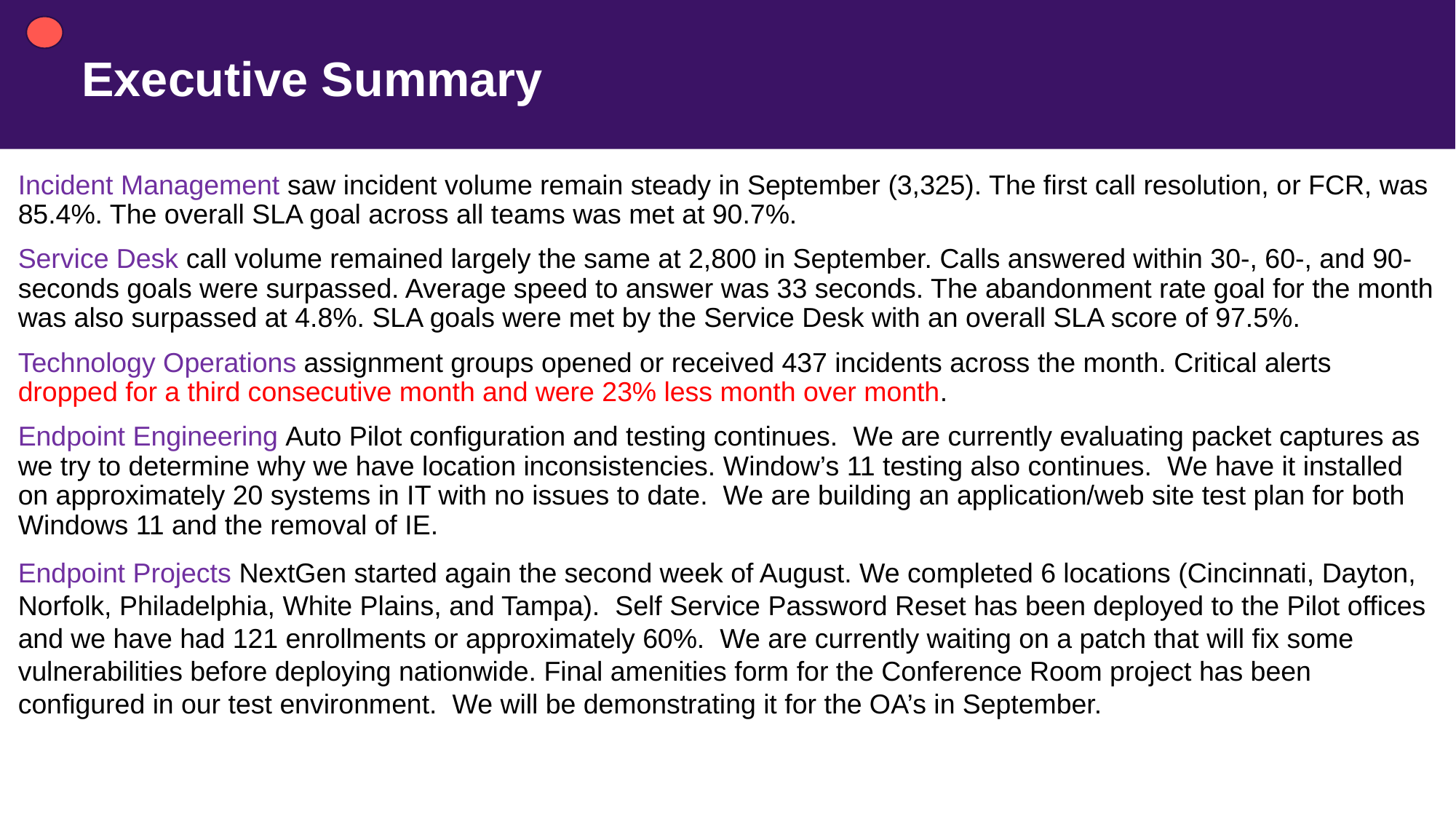

# Executive Summary
Incident Management saw incident volume remain steady in September (3,325). The first call resolution, or FCR, was 85.4%. The overall SLA goal across all teams was met at 90.7%.
Service Desk call volume remained largely the same at 2,800 in September. Calls answered within 30-, 60-, and 90- seconds goals were surpassed. Average speed to answer was 33 seconds. The abandonment rate goal for the month was also surpassed at 4.8%. SLA goals were met by the Service Desk with an overall SLA score of 97.5%.
Technology Operations assignment groups opened or received 437 incidents across the month. Critical alerts dropped for a third consecutive month and were 23% less month over month.
Endpoint Engineering Auto Pilot configuration and testing continues.  We are currently evaluating packet captures as we try to determine why we have location inconsistencies. Window’s 11 testing also continues.  We have it installed on approximately 20 systems in IT with no issues to date.  We are building an application/web site test plan for both Windows 11 and the removal of IE.
Endpoint Projects NextGen started again the second week of August. We completed 6 locations (Cincinnati, Dayton, Norfolk, Philadelphia, White Plains, and Tampa).  Self Service Password Reset has been deployed to the Pilot offices and we have had 121 enrollments or approximately 60%.  We are currently waiting on a patch that will fix some vulnerabilities before deploying nationwide. Final amenities form for the Conference Room project has been configured in our test environment.  We will be demonstrating it for the OA’s in September.